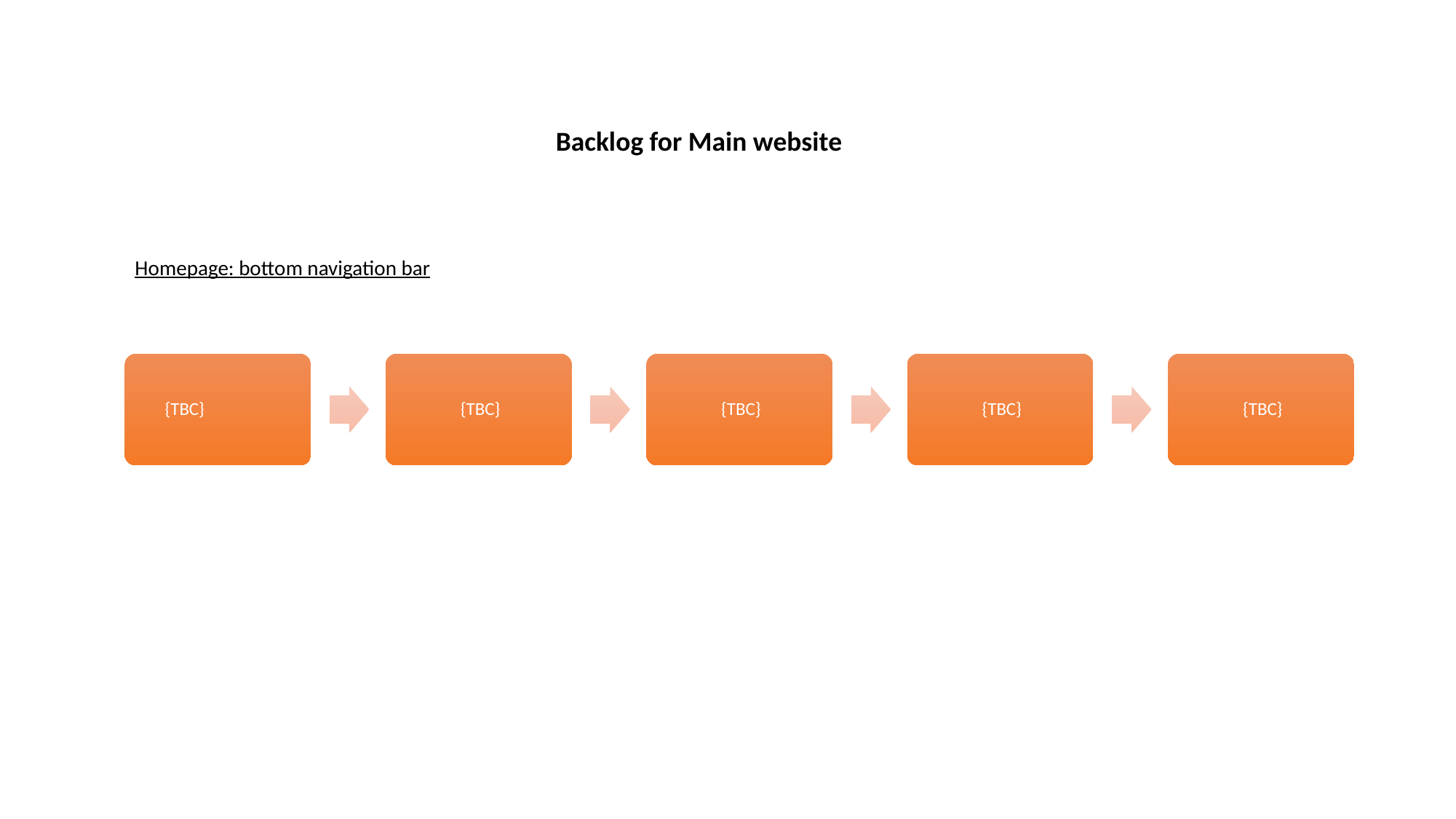

{TBC}

{TBC}

{TBC}

{TBC}

{TBC}
Backlog for Main website
Homepage: bottom navigation bar